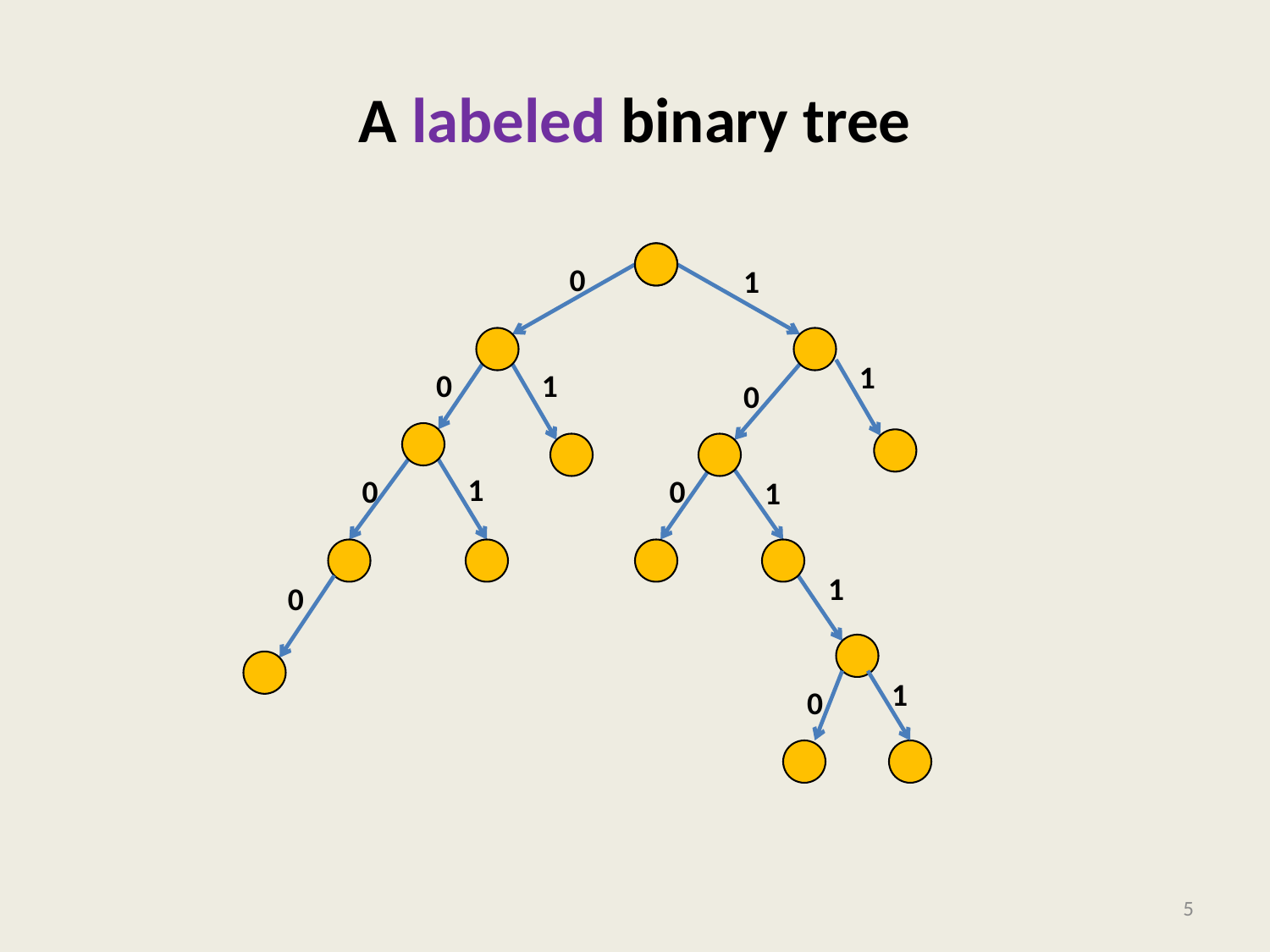

# A labeled binary tree

0
1
1
0
0
0
0
1
1
0
1
0
1
1
5